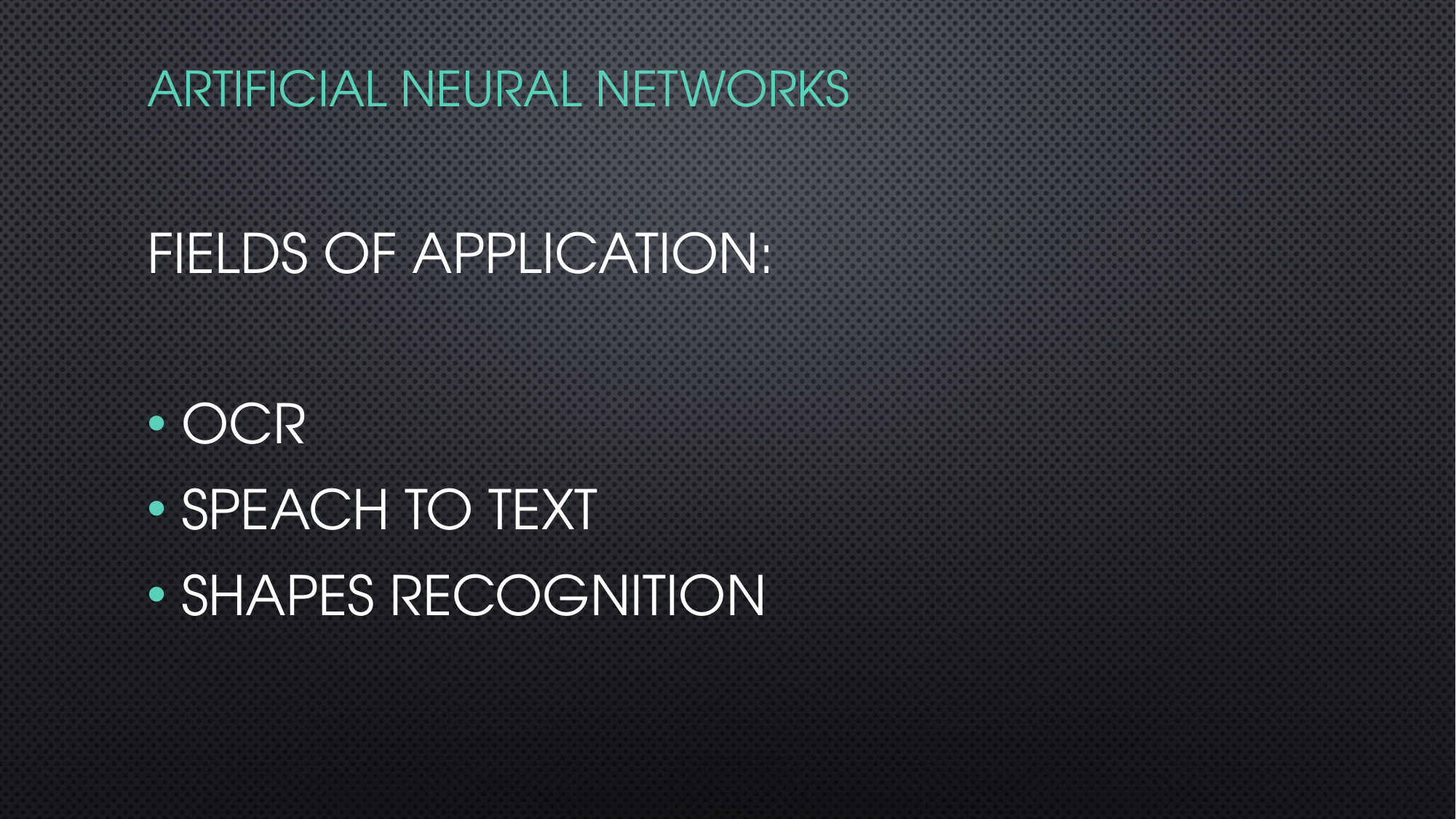

# Artificial Neural networks

Fields of application:

OCR
Speach to text
Shapes recognition